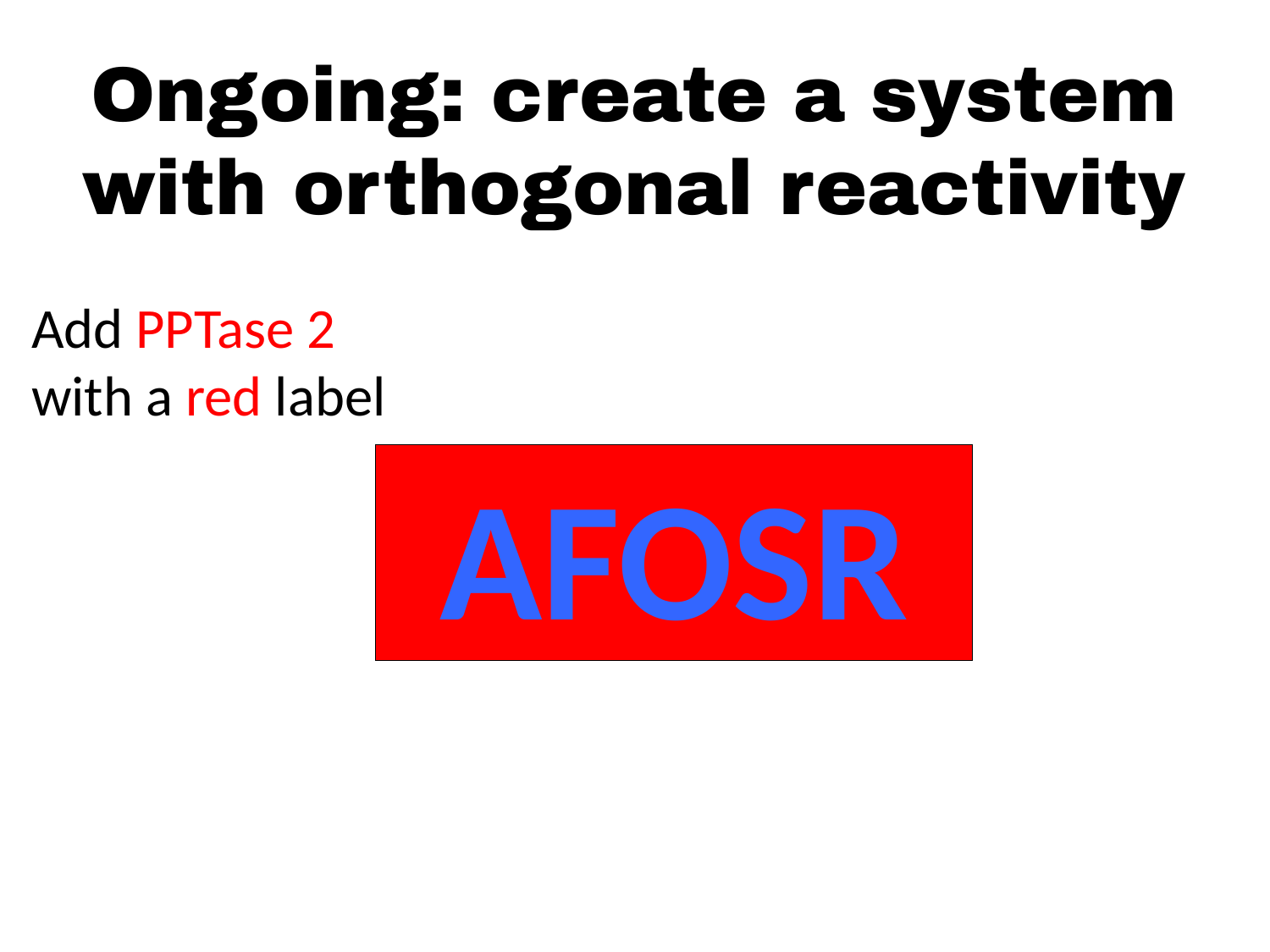

# Ongoing: create a system with orthogonal reactivity
Add PPTase 2 with a red label
AFOSR